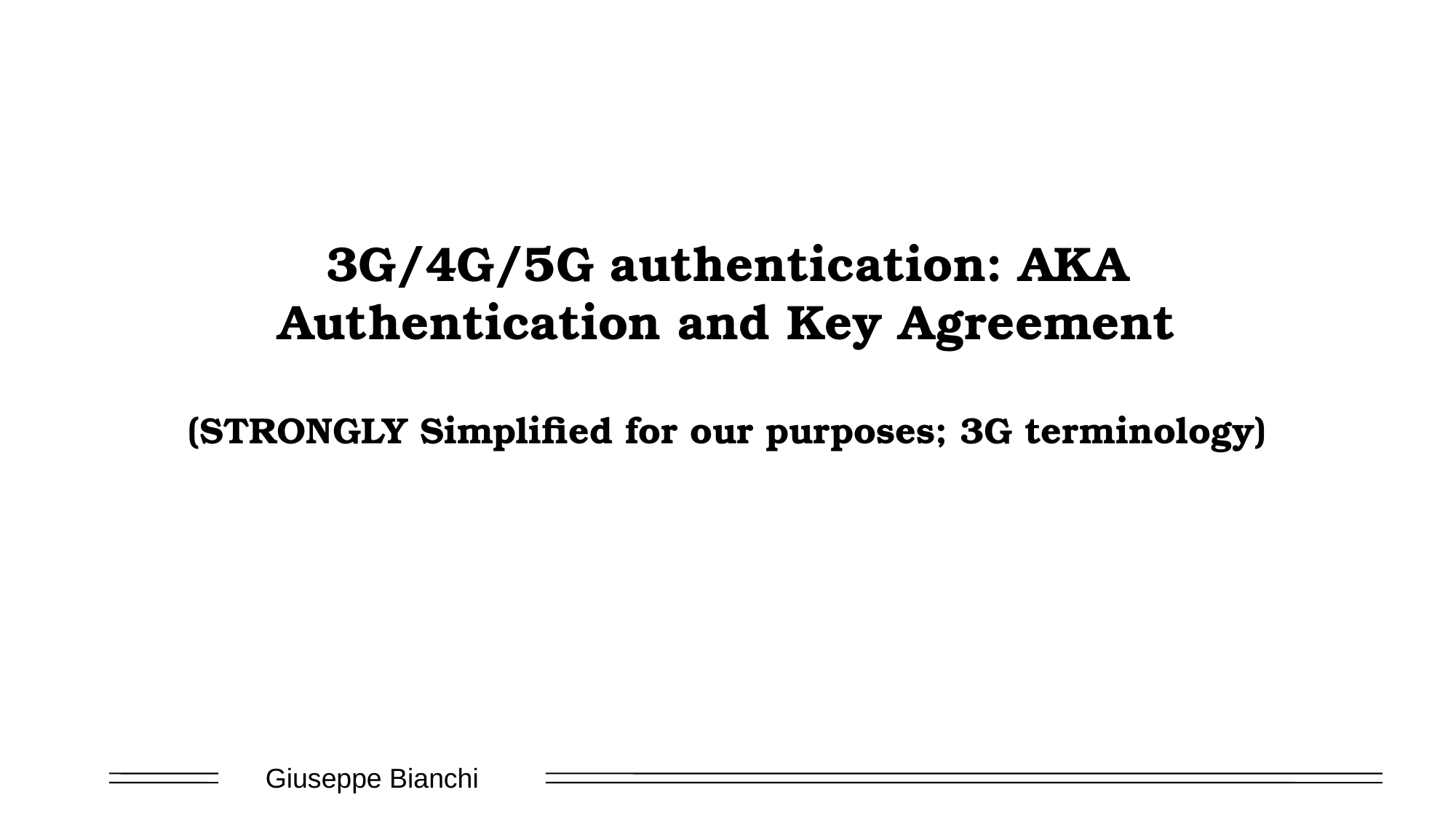

# 3G/4G/5G authentication: AKA Authentication and Key Agreement (STRONGLY Simplified for our purposes; 3G terminology)